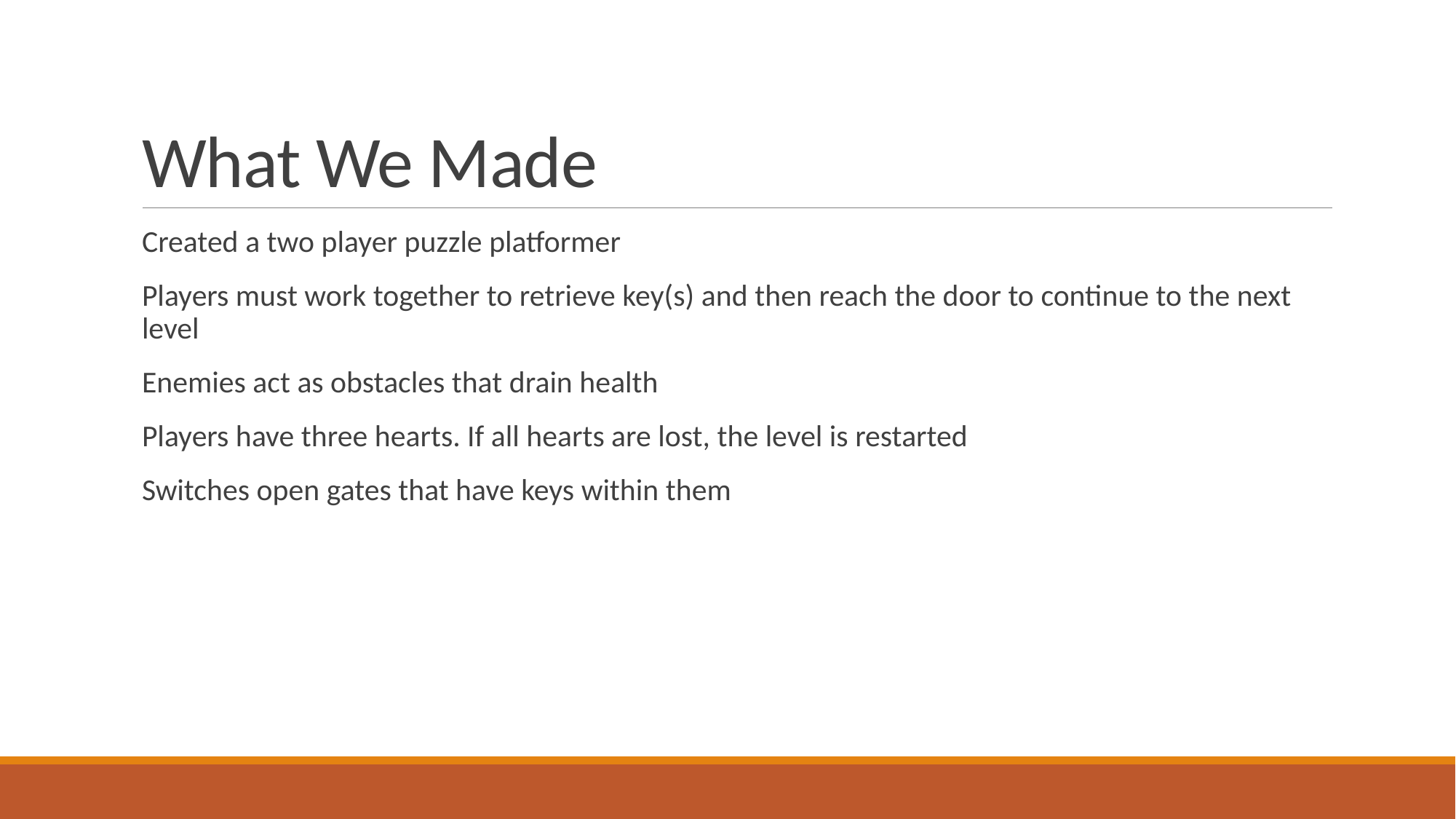

# What We Made
Created a two player puzzle platformer
Players must work together to retrieve key(s) and then reach the door to continue to the next level
Enemies act as obstacles that drain health
Players have three hearts. If all hearts are lost, the level is restarted
Switches open gates that have keys within them